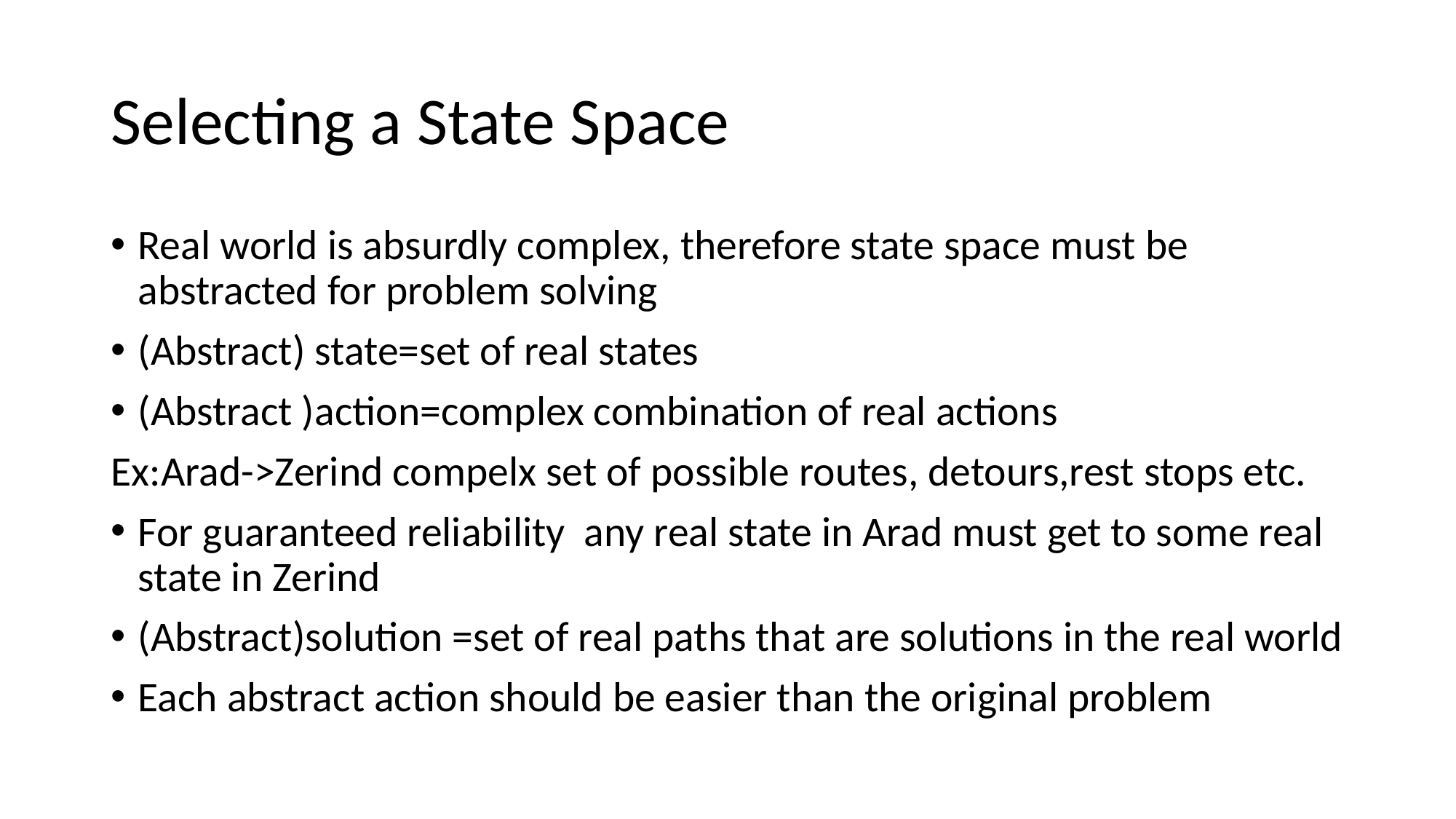

# Selecting a State Space
Real world is absurdly complex, therefore state space must be abstracted for problem solving
(Abstract) state=set of real states
(Abstract )action=complex combination of real actions
Ex:Arad->Zerind compelx set of possible routes, detours,rest stops etc.
For guaranteed reliability  any real state in Arad must get to some real state in Zerind
(Abstract)solution =set of real paths that are solutions in the real world
Each abstract action should be easier than the original problem